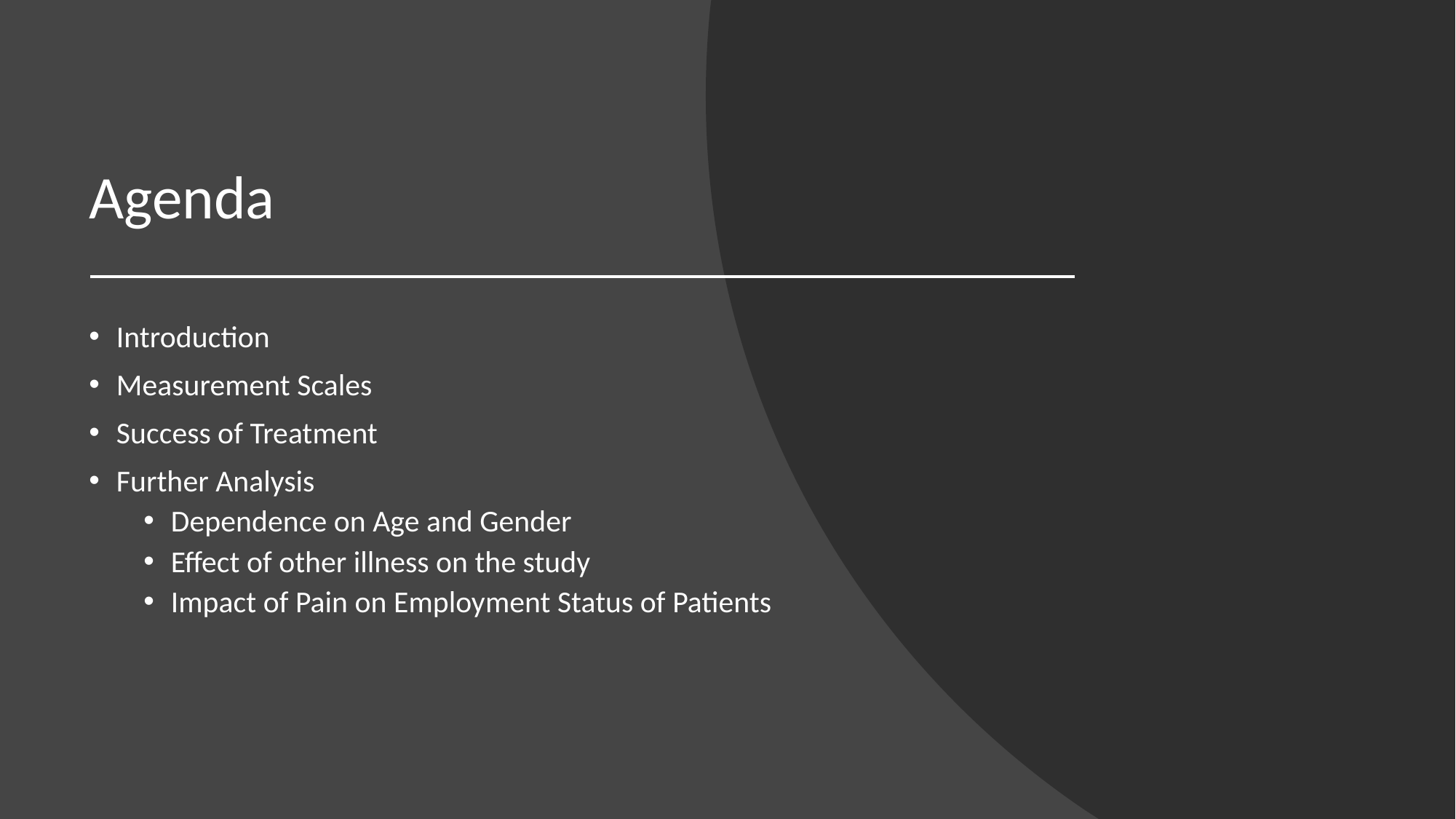

# Agenda
Introduction
Measurement Scales
Success of Treatment
Further Analysis
Dependence on Age and Gender
Effect of other illness on the study
Impact of Pain on Employment Status of Patients